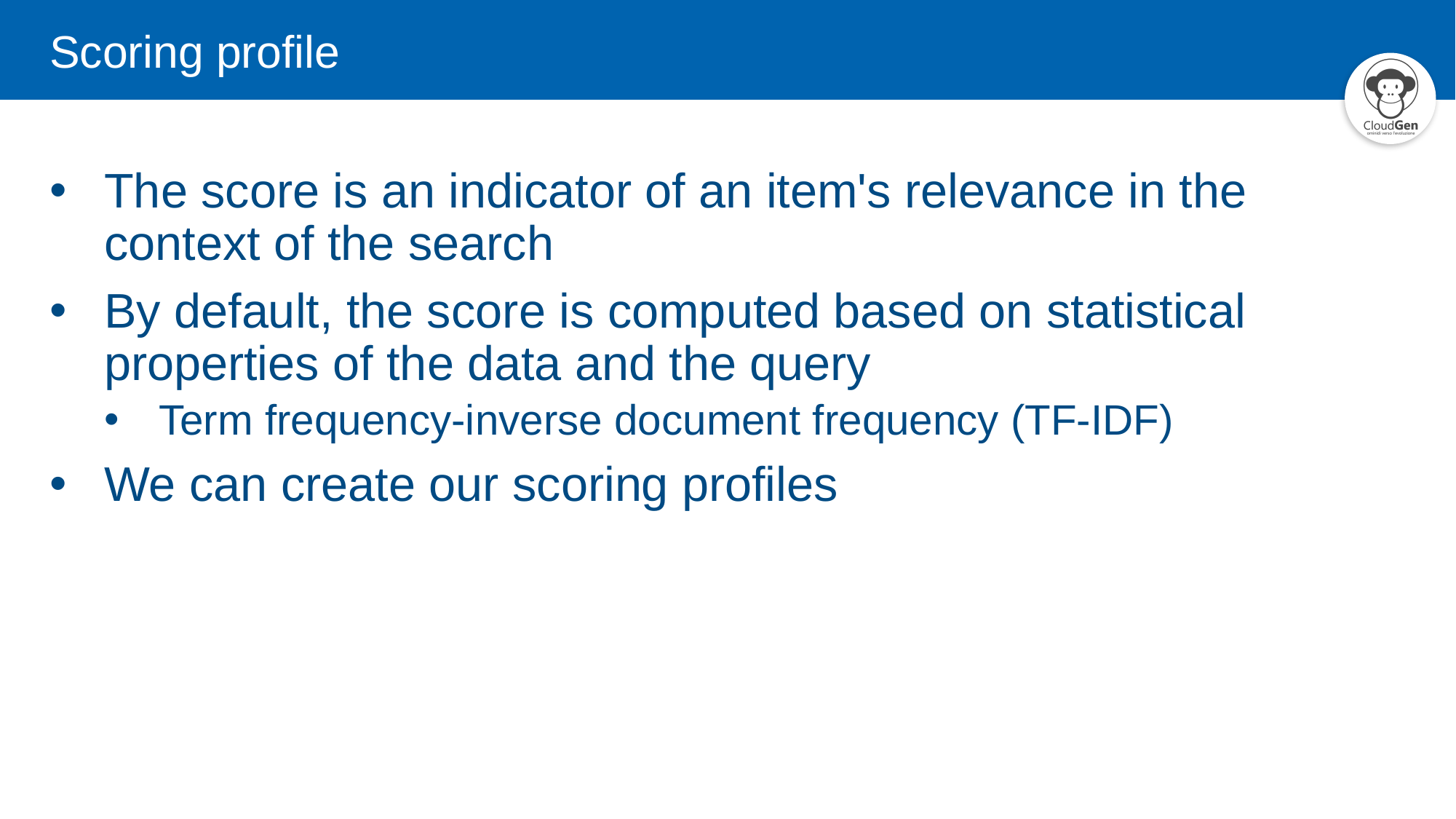

# Scoring profile
The score is an indicator of an item's relevance in the context of the search
By default, the score is computed based on statistical properties of the data and the query
Term frequency-inverse document frequency (TF-IDF)
We can create our scoring profiles